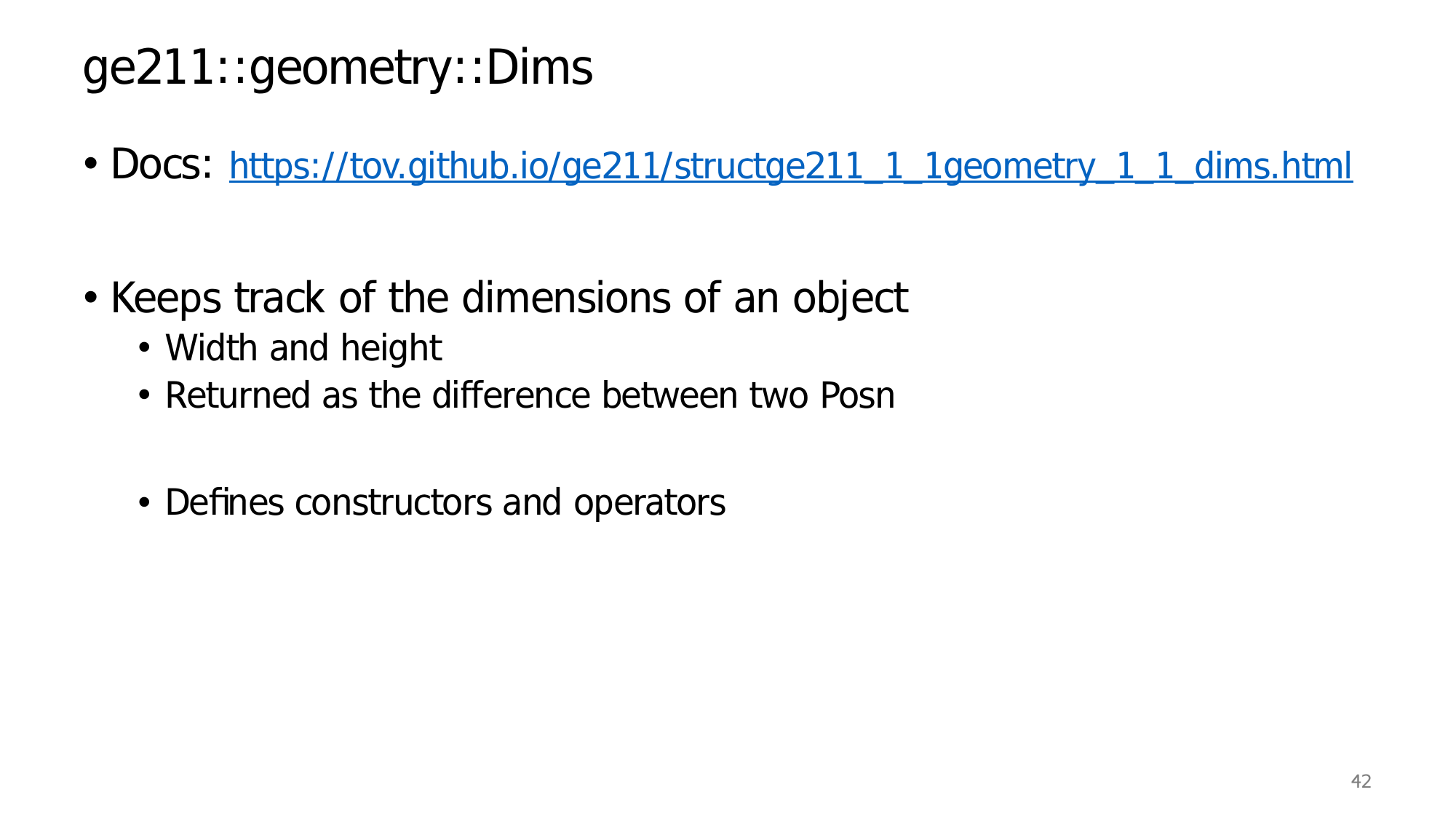

# ge211::geometry::Dims
Docs: https://tov.github.io/ge211/structge211_1_1geometry_1_1_dims.html

Keeps track of the dimensions of an object
Width and height
Returned as the difference between two Posn

Defines constructors and operators
42